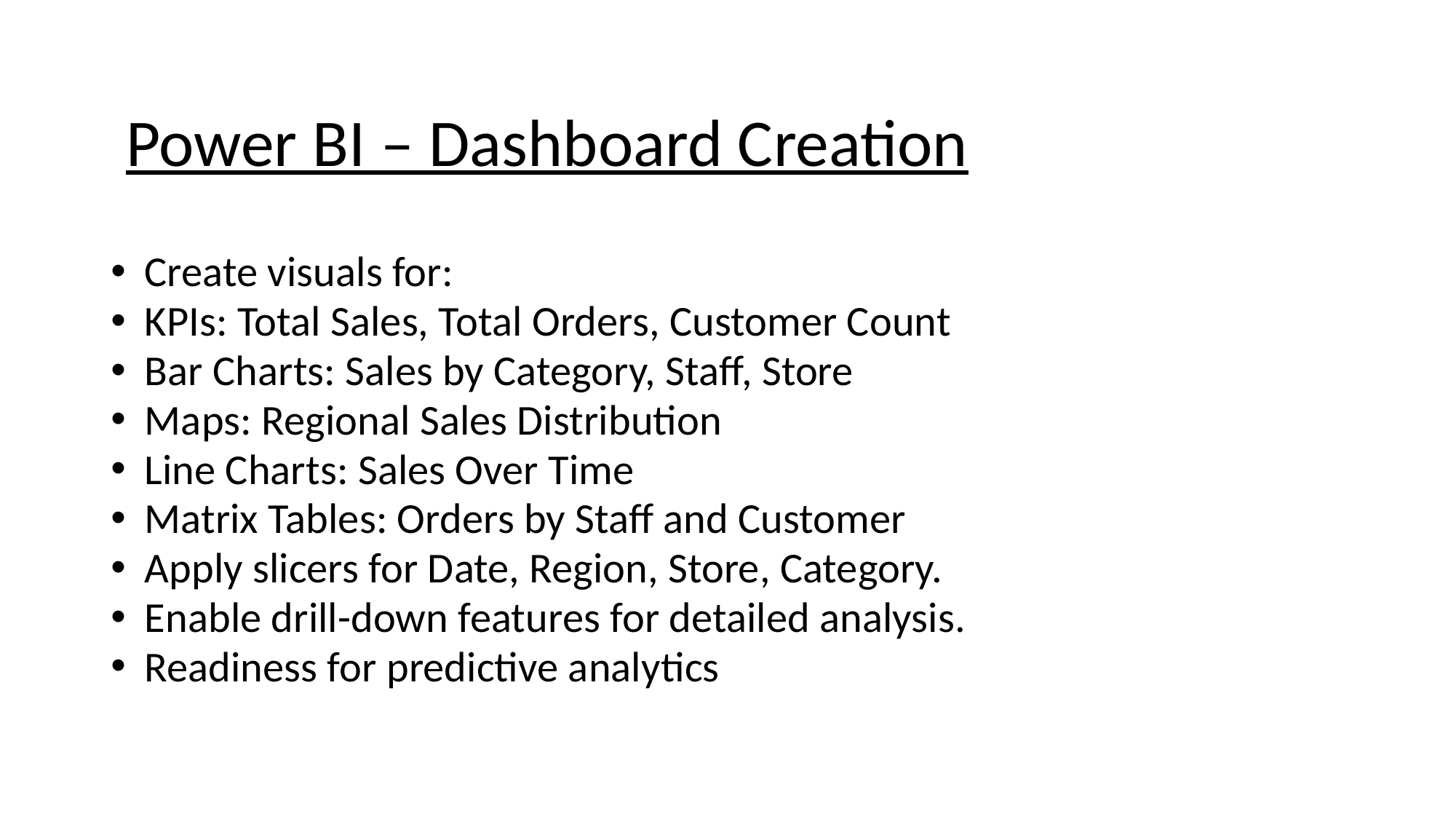

# Power BI – Dashboard Creation

 Create visuals for:
 KPIs: Total Sales, Total Orders, Customer Count
 Bar Charts: Sales by Category, Staff, Store
 Maps: Regional Sales Distribution
 Line Charts: Sales Over Time
 Matrix Tables: Orders by Staff and Customer
 Apply slicers for Date, Region, Store, Category.
 Enable drill-down features for detailed analysis.
 Readiness for predictive analytics